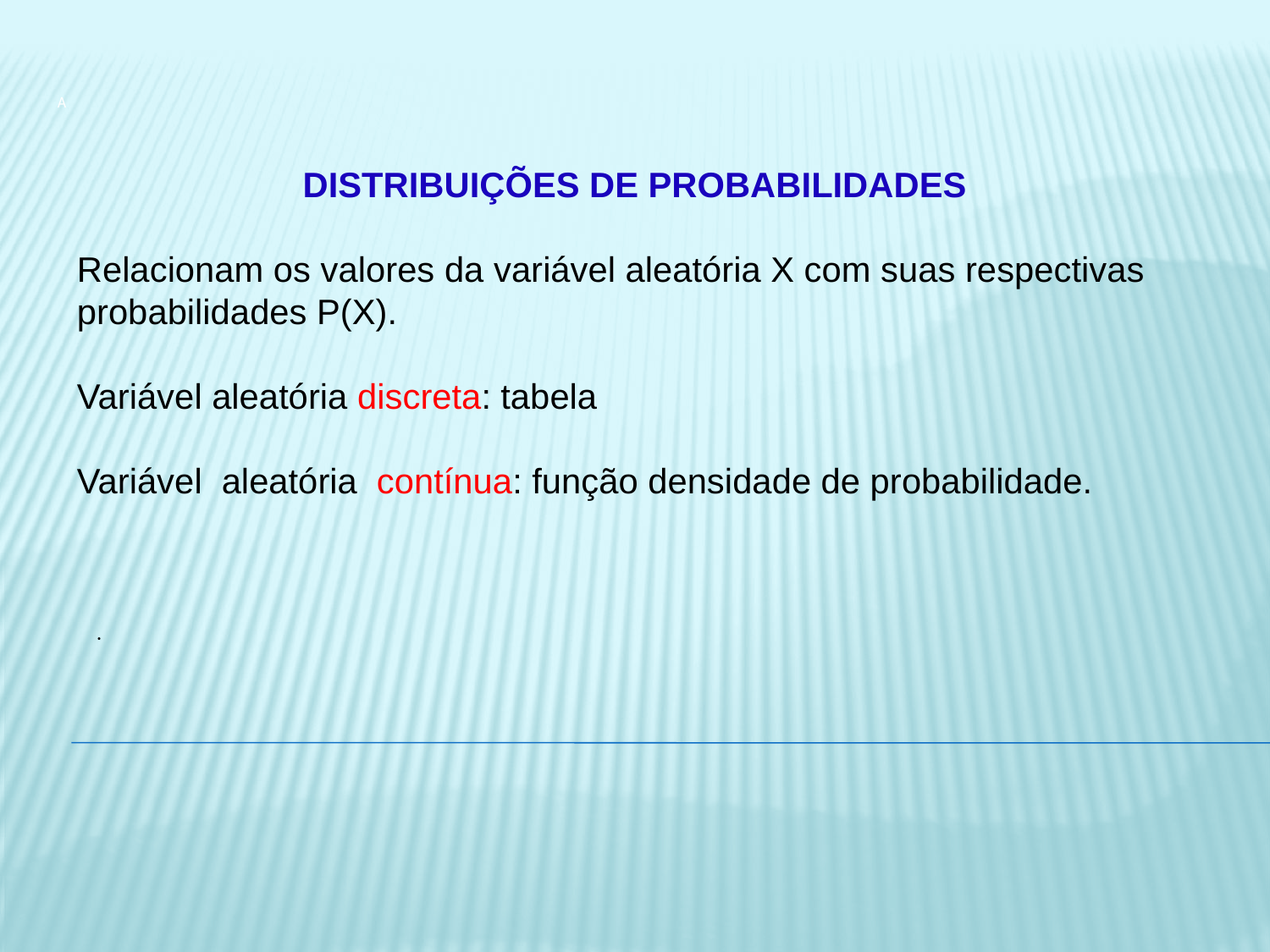

A
DISTRIBUIÇÕES DE PROBABILIDADES

Relacionam os valores da variável aleatória X com suas respectivas probabilidades P(X).

Variável aleatória discreta: tabela

Variável  aleatória  contínua: função densidade de probabilidade.

.